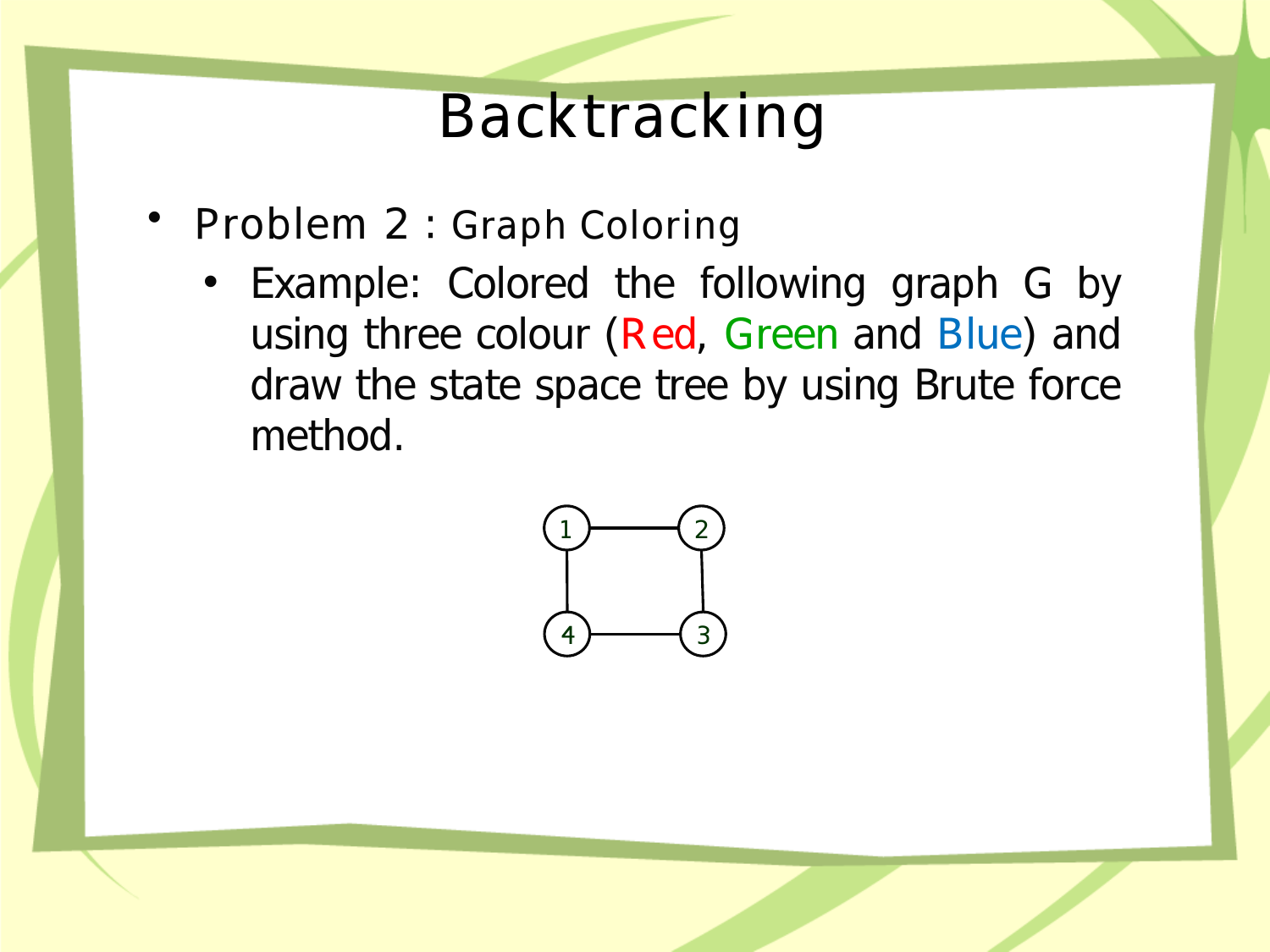

# Backtracking
Problem 2 : Graph Coloring
Example: Colored the following graph G by using three colour (Red, Green and Blue) and draw the state space tree by using Brute force method.

2

1

4

3